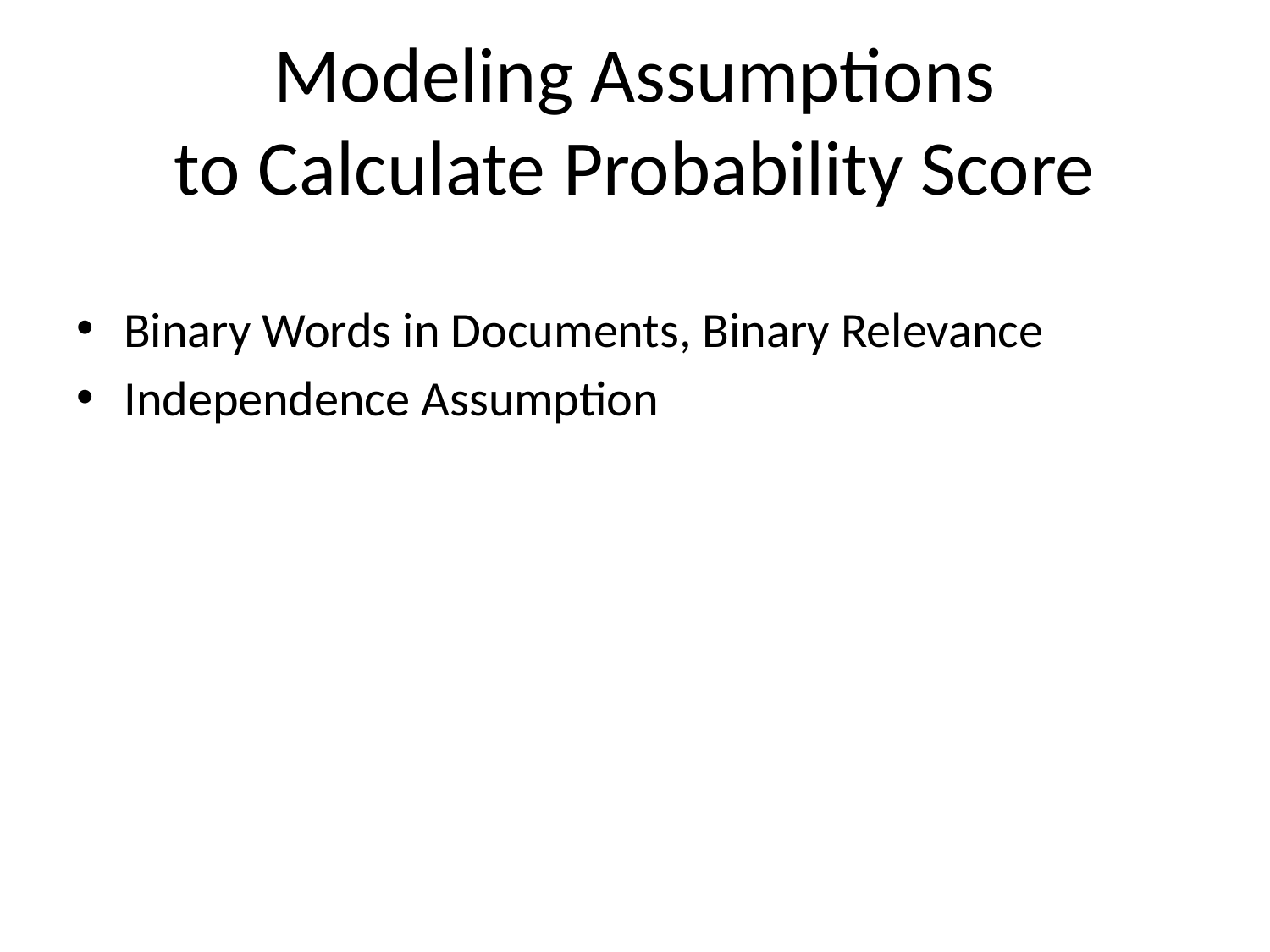

# Modeling Assumptions to Calculate Probability Score

Binary Words in Documents, Binary Relevance
Independence Assumption